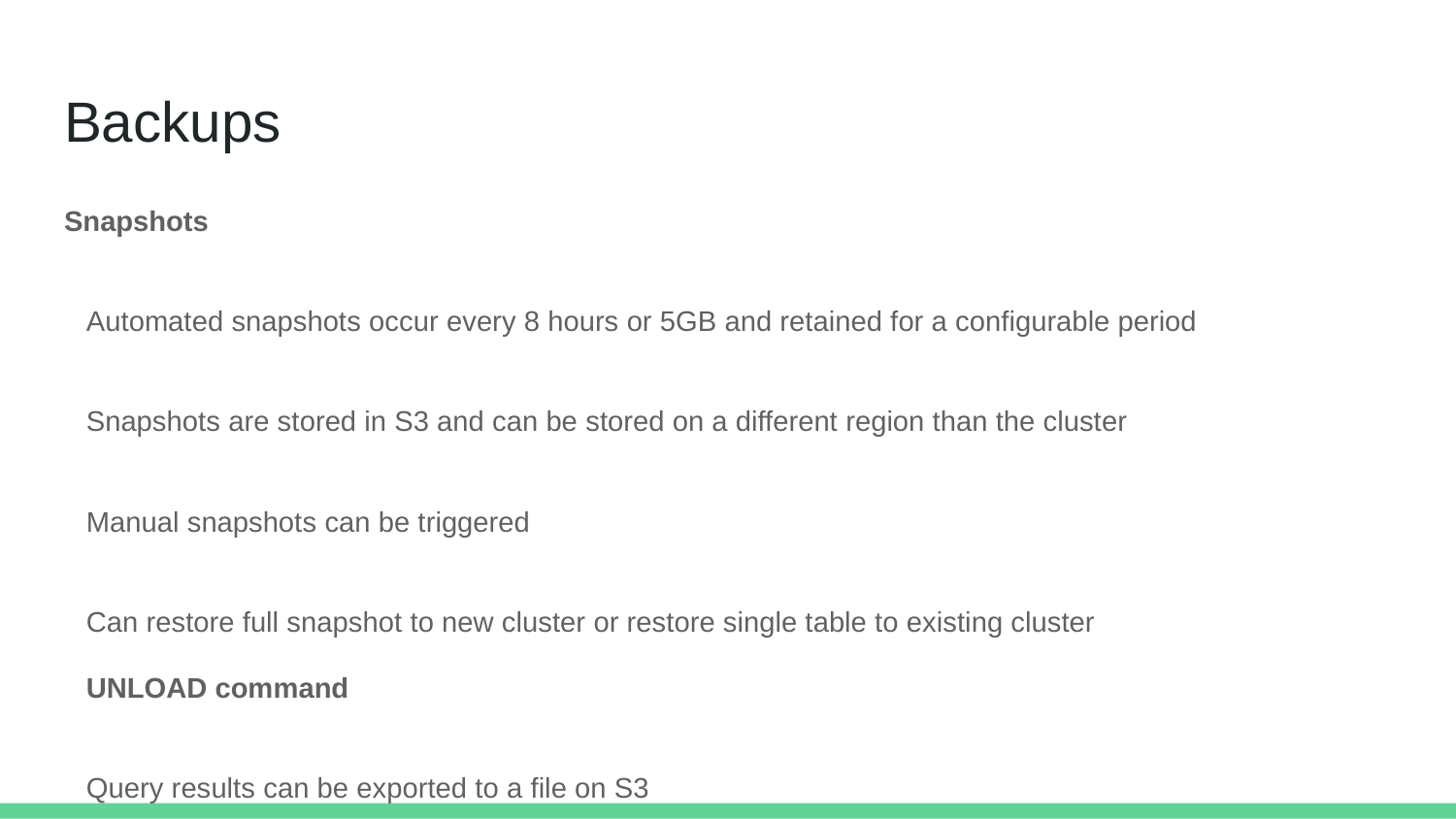

# Backups
Snapshots
Automated snapshots occur every 8 hours or 5GB and retained for a configurable period
Snapshots are stored in S3 and can be stored on a different region than the cluster
Manual snapshots can be triggered
Can restore full snapshot to new cluster or restore single table to existing cluster
UNLOAD command
Query results can be exported to a file on S3